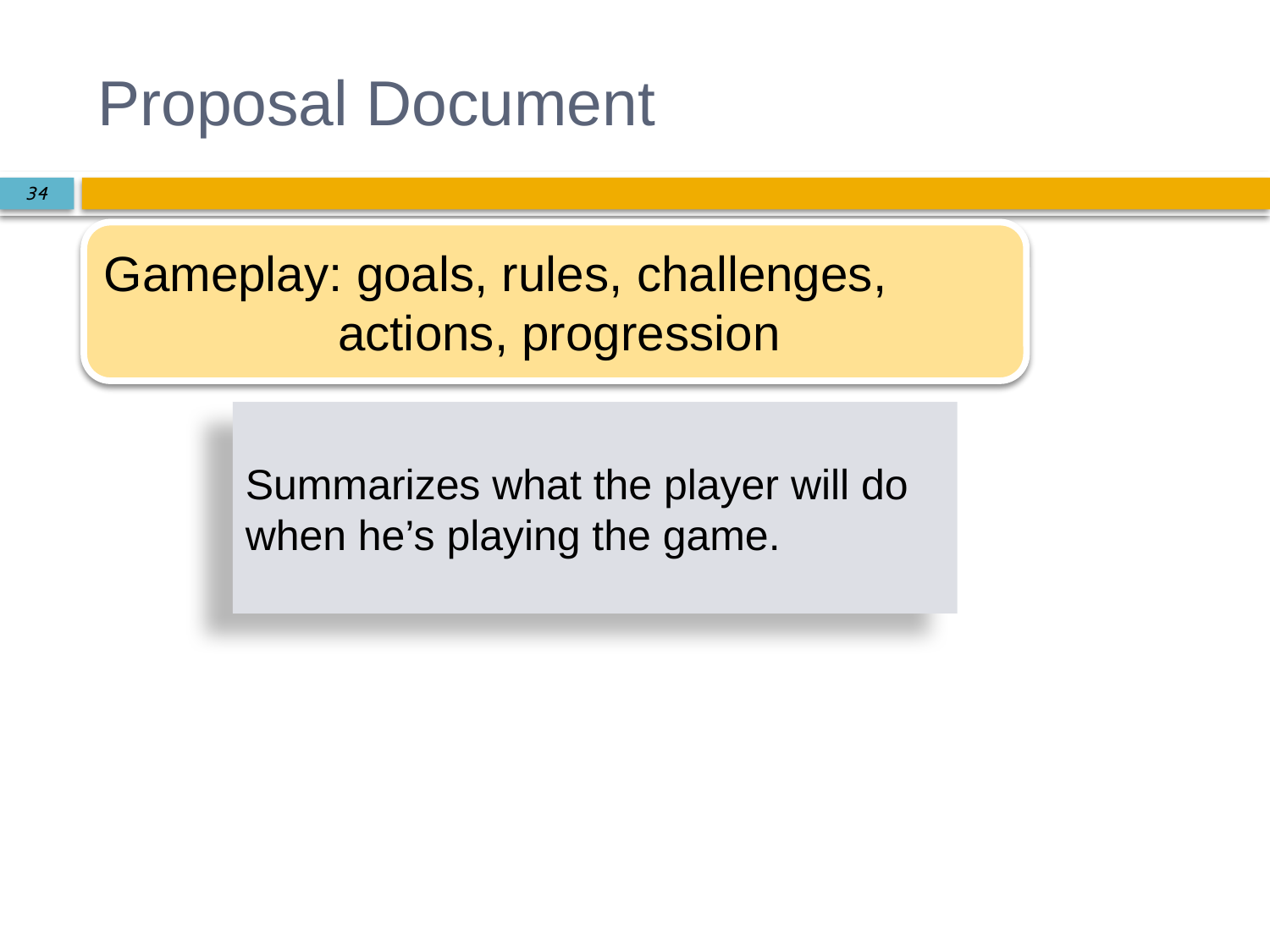

# Proposal Document
34
Gameplay: goals, rules, challenges,
                 actions, progression
Summarizes what the player will do when he’s playing the game.